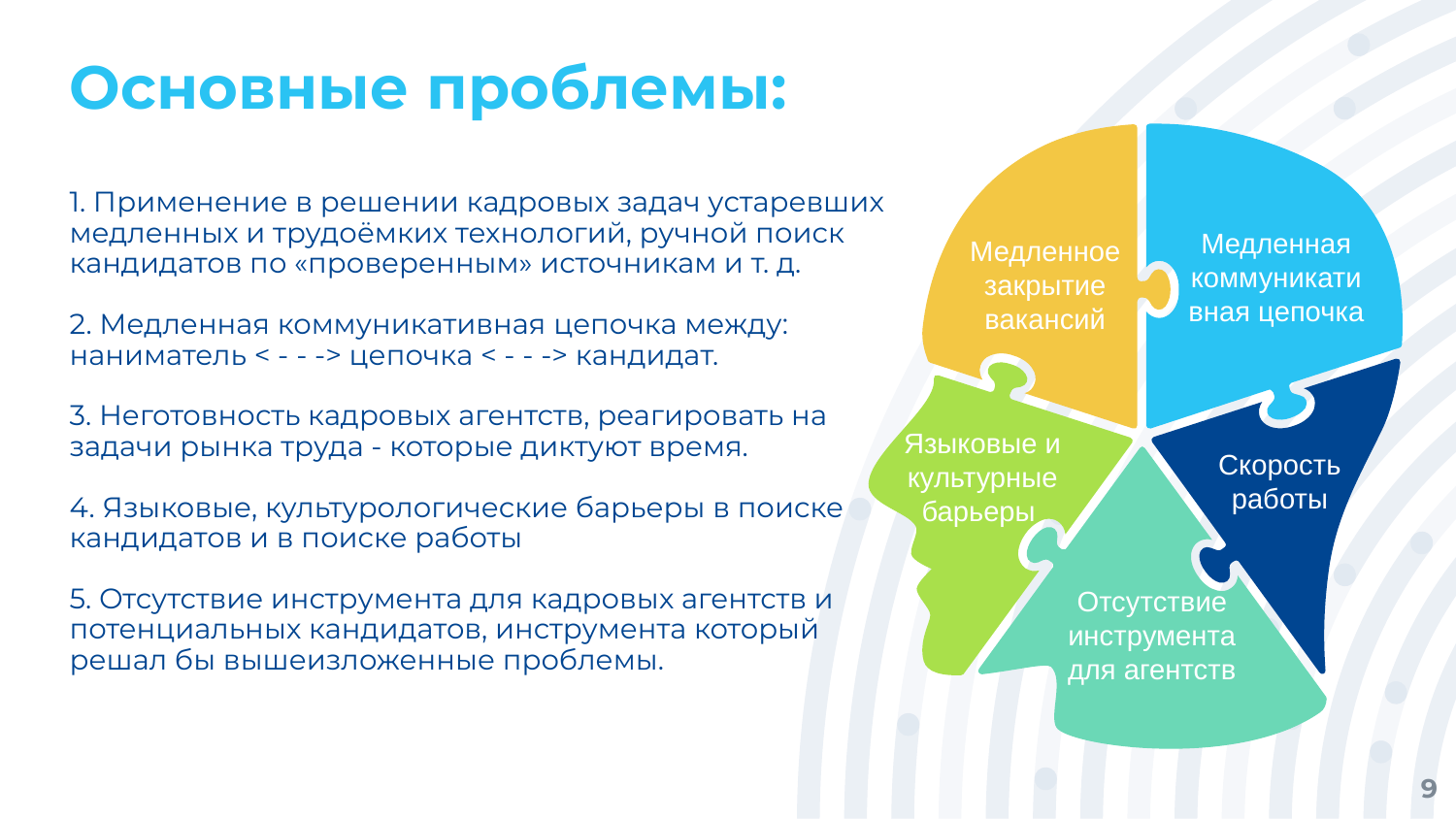

# Основные проблемы:

Медленная коммуникативная цепочка
Медленное закрытие вакансий
Языковые и культурные барьеры
Скорость работы
Отсутствие инструмента для агентств
1. Применение в решении кадровых задач устаревших медленных и трудоёмких технологий, ручной поиск кандидатов по «проверенным» источникам и т. д.

2. Медленная коммуникативная цепочка между: наниматель < - - -> цепочка < - - -> кандидат.

3. Неготовность кадровых агентств, реагировать на задачи рынка труда - которые диктуют время.

4. Языковые, культурологические барьеры в поиске кандидатов и в поиске работы

5. Отсутствие инструмента для кадровых агентств и потенциальных кандидатов, инструмента который решал бы вышеизложенные проблемы.
9